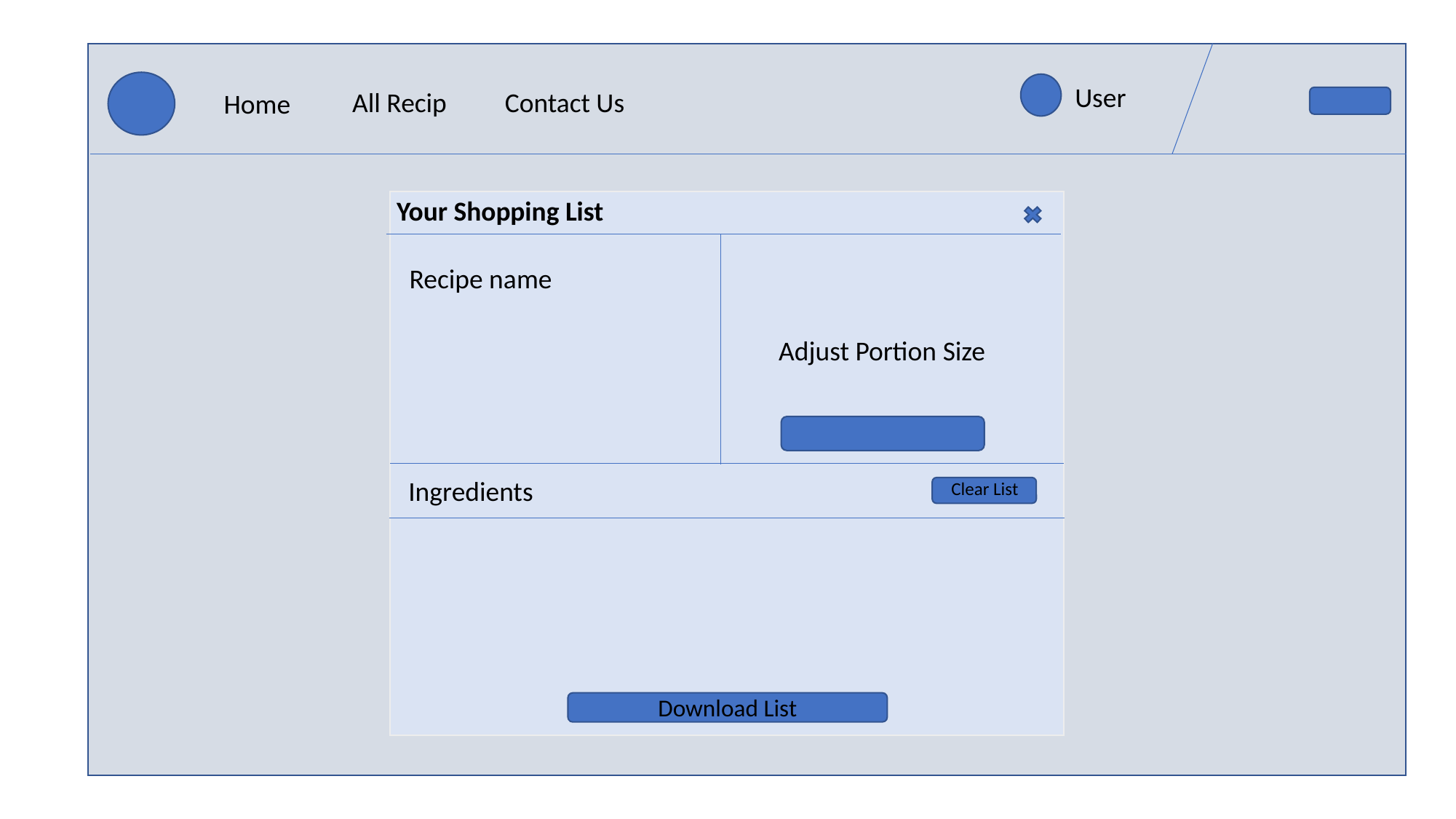

User
All Recip
Contact Us
Home

Your Shopping List

Recipe name

Adjust Portion Size

Ingredients

Clear List

Download List